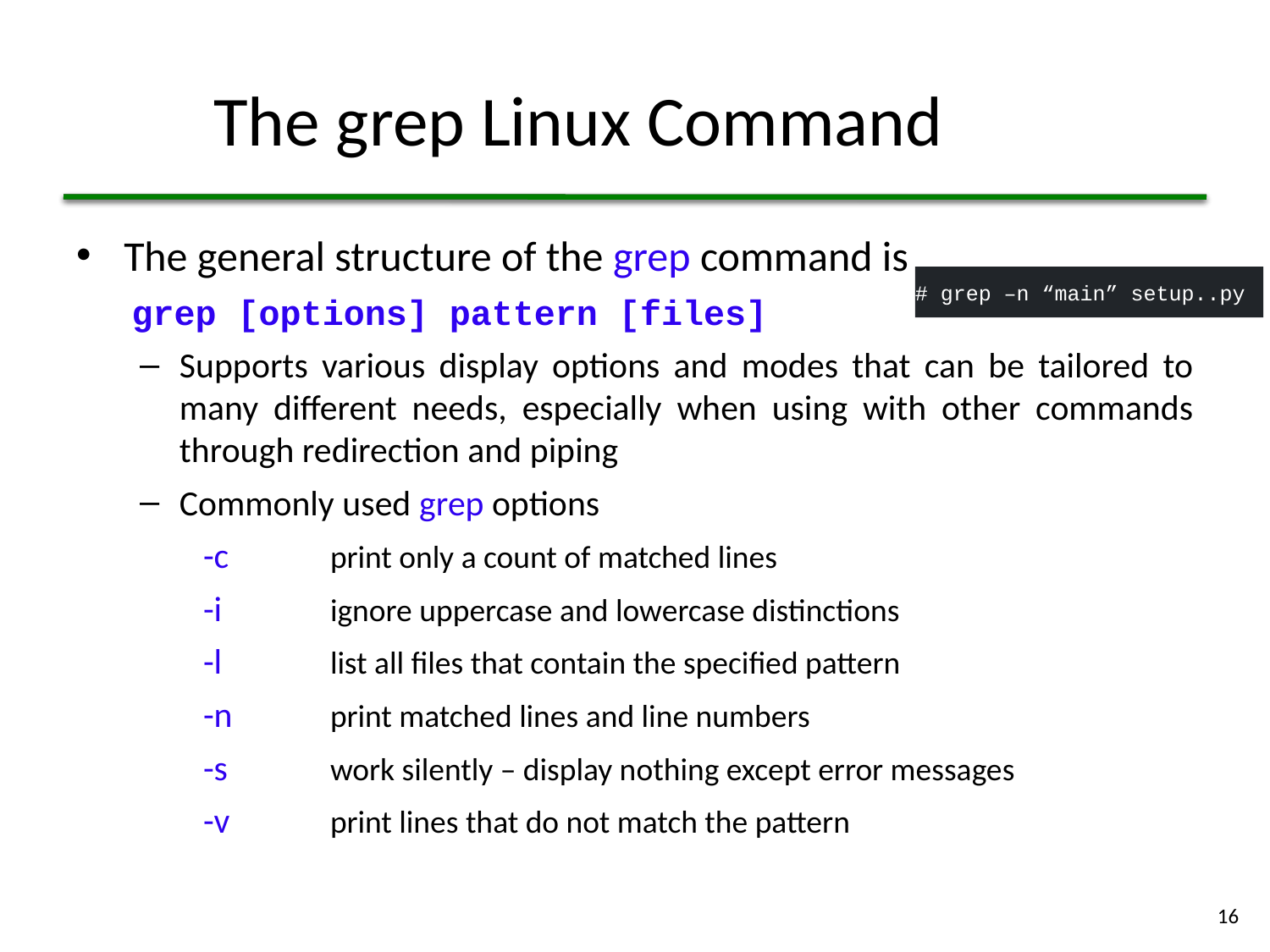

# The grep Linux Command
The general structure of the grep command is
grep [options] pattern [files]
Supports various display options and modes that can be tailored to many different needs, especially when using with other commands through redirection and piping
Commonly used grep options
-c	print only a count of matched lines
-i	ignore uppercase and lowercase distinctions
-l	list all files that contain the specified pattern
-n	print matched lines and line numbers
-s	work silently – display nothing except error messages
-v	print lines that do not match the pattern
# grep –n “main” setup..py
16